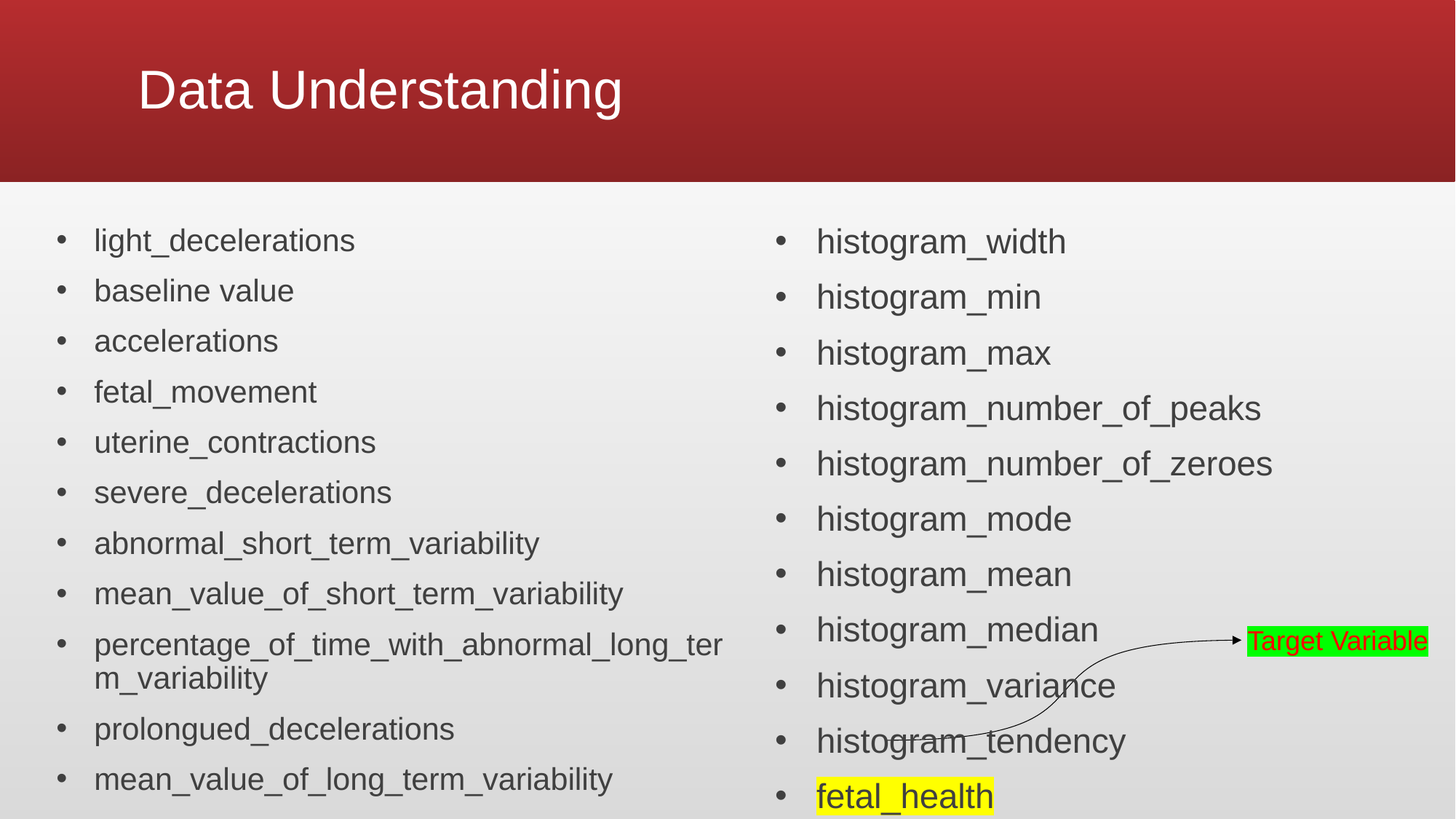

# Data Understanding
light_decelerations
baseline value
accelerations
fetal_movement
uterine_contractions
severe_decelerations
abnormal_short_term_variability
mean_value_of_short_term_variability
percentage_of_time_with_abnormal_long_term_variability
prolongued_decelerations
mean_value_of_long_term_variability

histogram_width
histogram_min
histogram_max
histogram_number_of_peaks
histogram_number_of_zeroes
histogram_mode
histogram_mean
histogram_median
histogram_variance
histogram_tendency
fetal_health

Target Variable